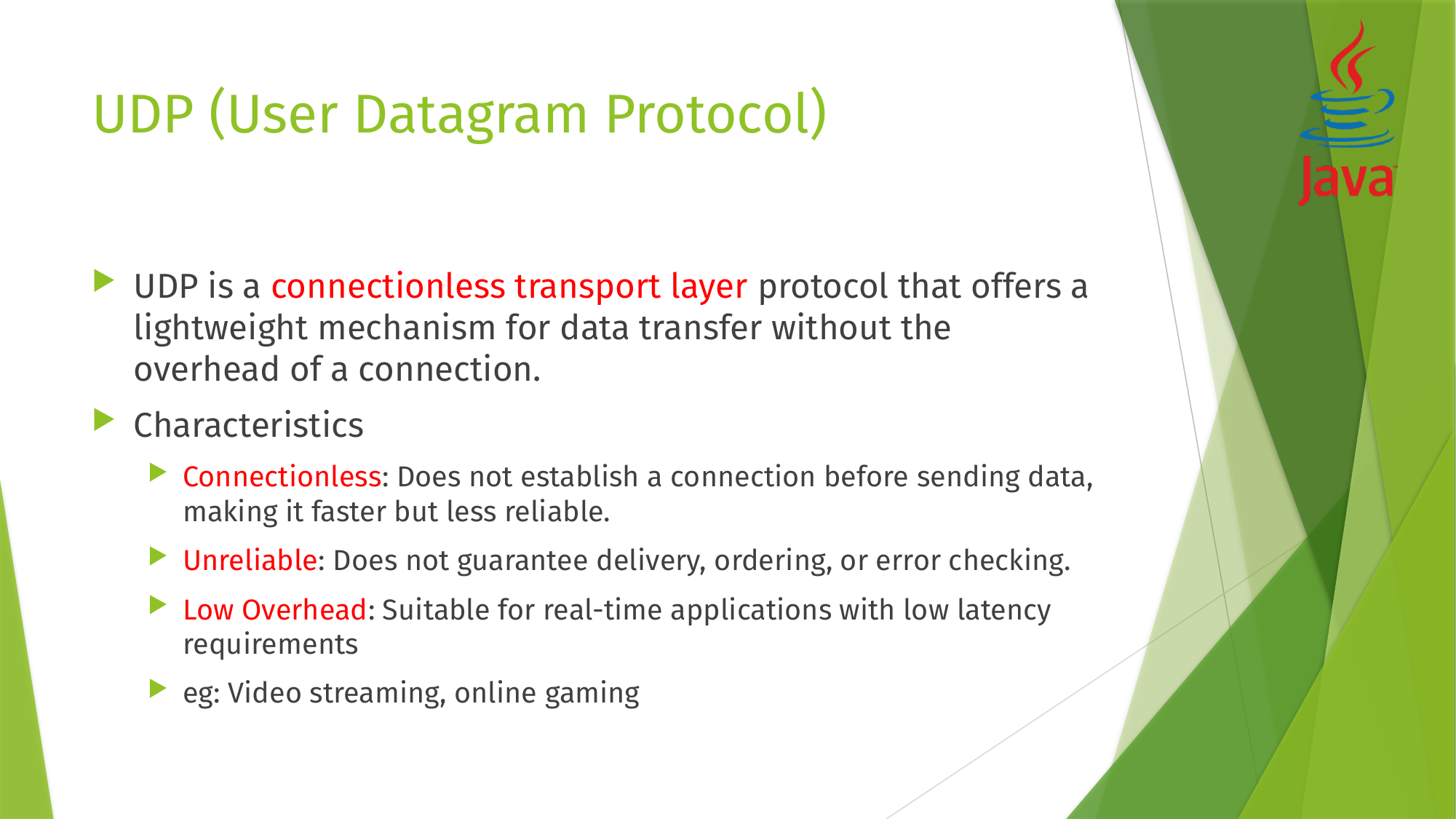

# UDP (User Datagram Protocol)
UDP is a connectionless transport layer protocol that offers a lightweight mechanism for data transfer without the overhead of a connection.
Characteristics
Connectionless: Does not establish a connection before sending data, making it faster but less reliable.
Unreliable: Does not guarantee delivery, ordering, or error checking.
Low Overhead: Suitable for real-time applications with low latency requirements
eg: Video streaming, online gaming